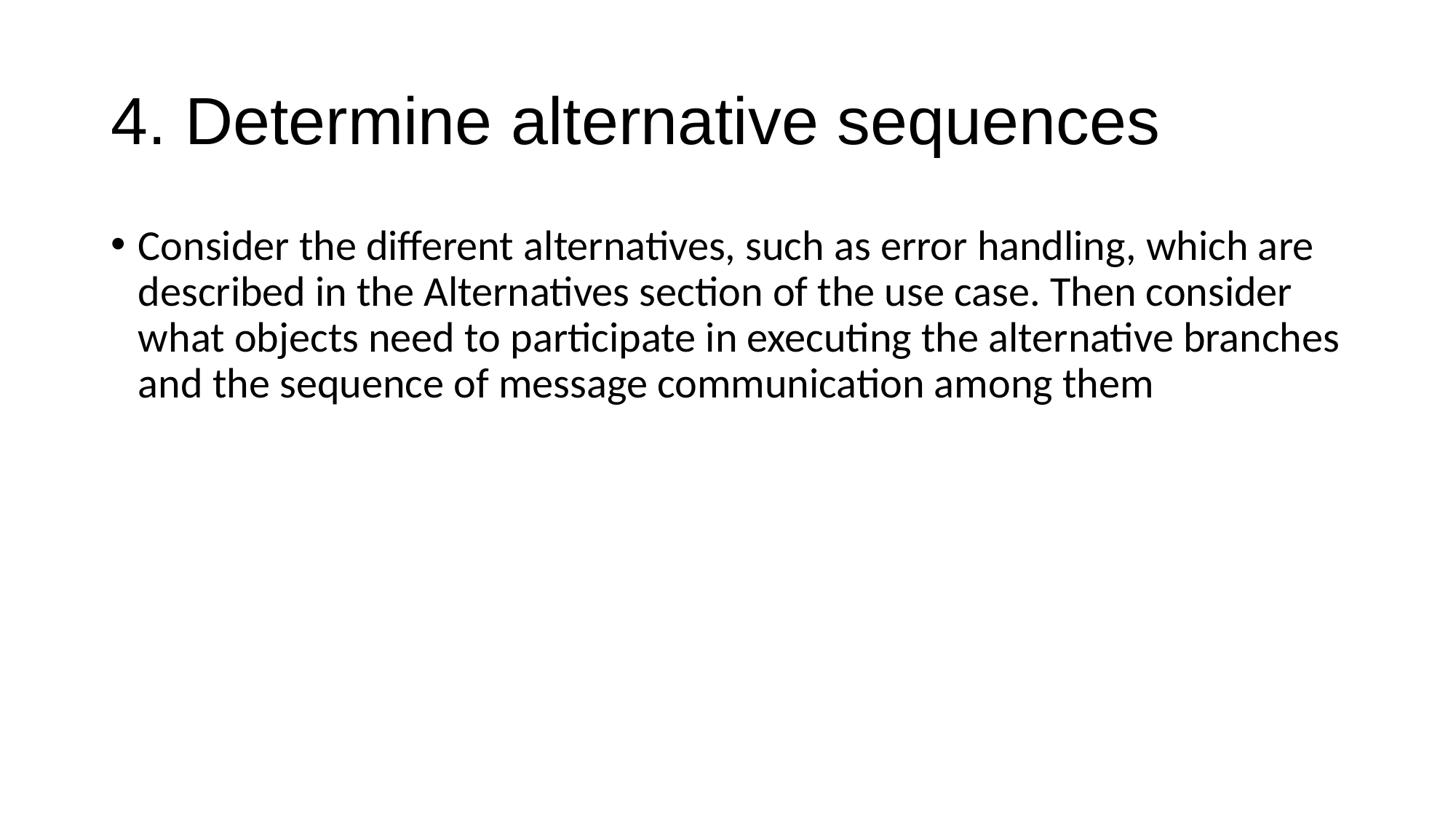

# 4. Determine alternative sequences
Consider the different alternatives, such as error handling, which are described in the Alternatives section of the use case. Then consider what objects need to participate in executing the alternative branches and the sequence of message communication among them